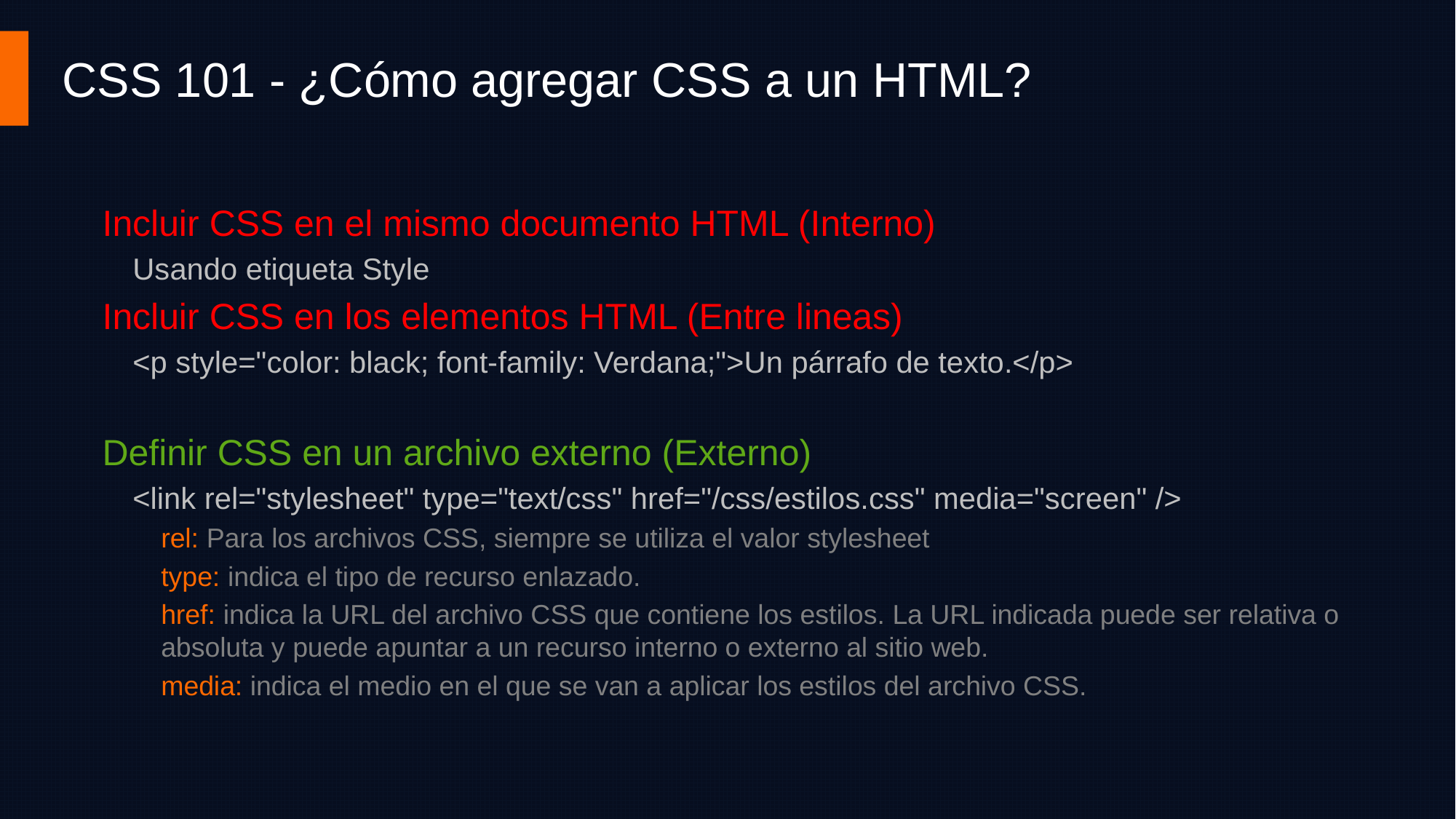

# CSS 101 - ¿Cómo agregar CSS a un HTML?
Incluir CSS en el mismo documento HTML (Interno)
Usando etiqueta Style
Incluir CSS en los elementos HTML (Entre lineas)
<p style="color: black; font-family: Verdana;">Un párrafo de texto.</p>

Definir CSS en un archivo externo (Externo)
<link rel="stylesheet" type="text/css" href="/css/estilos.css" media="screen" />
rel: Para los archivos CSS, siempre se utiliza el valor stylesheet
type: indica el tipo de recurso enlazado.
href: indica la URL del archivo CSS que contiene los estilos. La URL indicada puede ser relativa o absoluta y puede apuntar a un recurso interno o externo al sitio web.
media: indica el medio en el que se van a aplicar los estilos del archivo CSS.